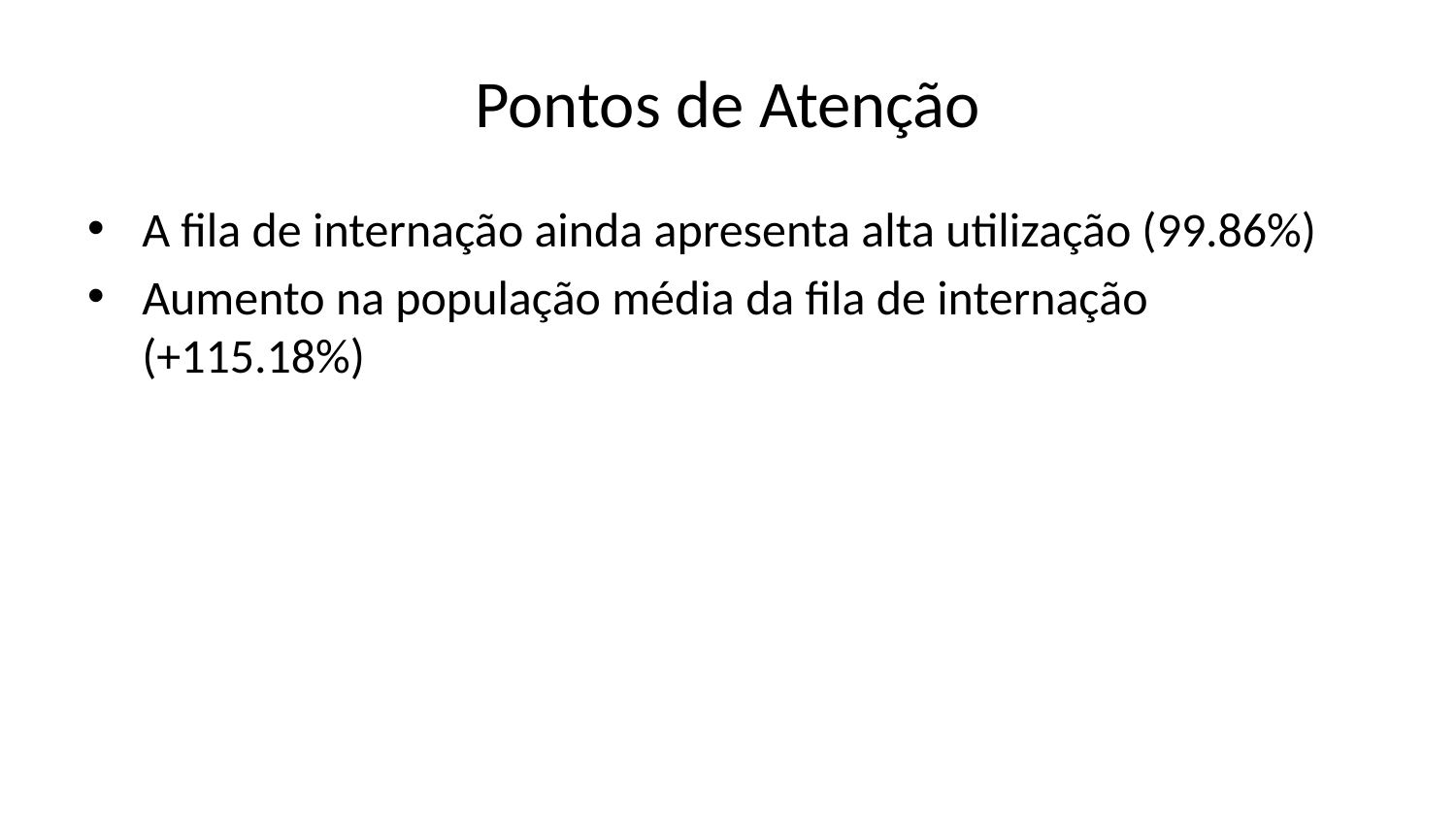

# Pontos de Atenção
A fila de internação ainda apresenta alta utilização (99.86%)
Aumento na população média da fila de internação (+115.18%)